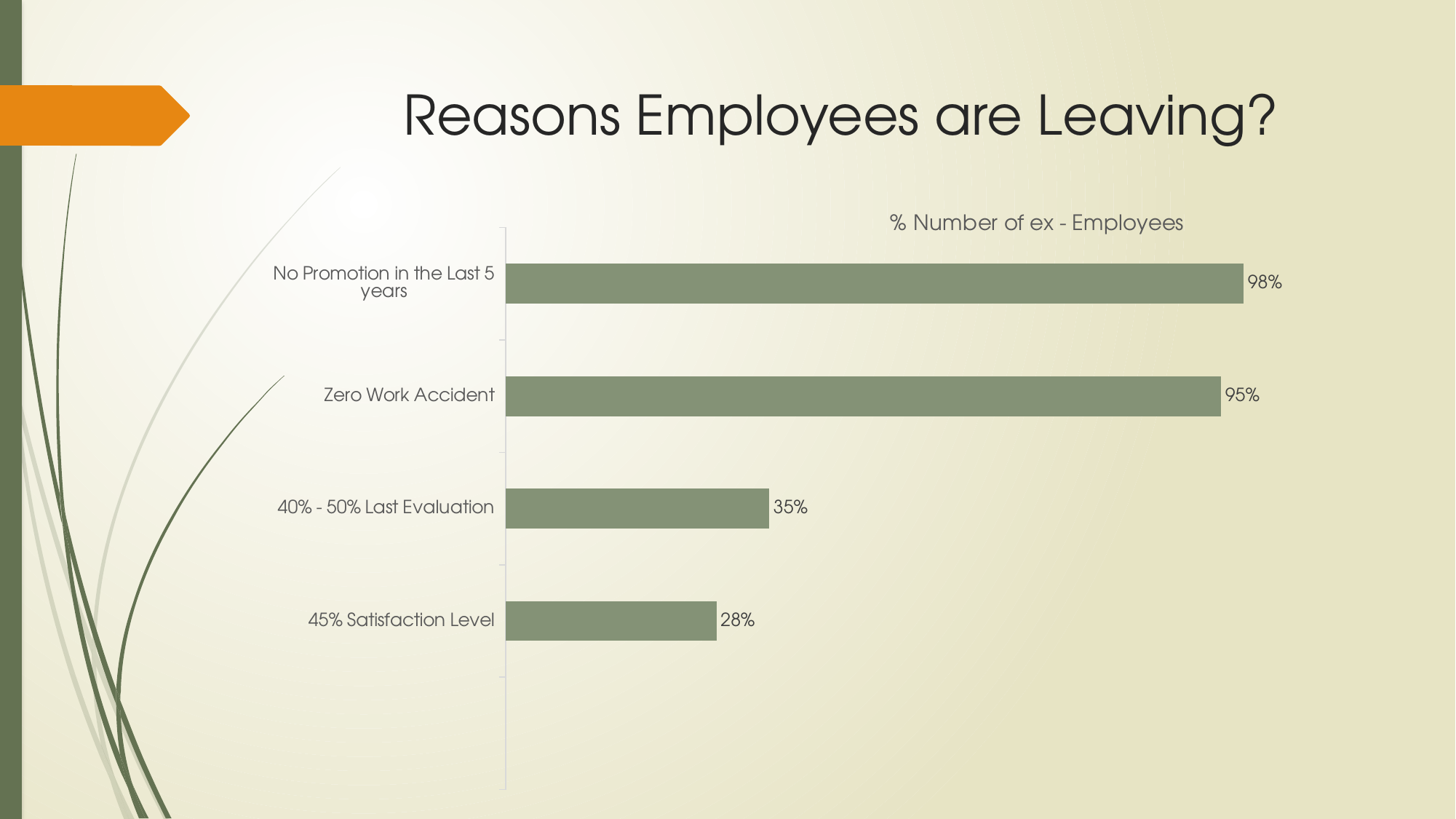

# Reasons Employees are Leaving?

### Chart: % Number of ex - Employees

| Category | Series 3 |
|---|---|
|  | None |
| 45% Satisfaction Level | 0.28 |
| 40% - 50% Last Evaluation | 0.35 |
| Zero Work Accident | 0.95 |
| No Promotion in the Last 5 years | 0.98 |